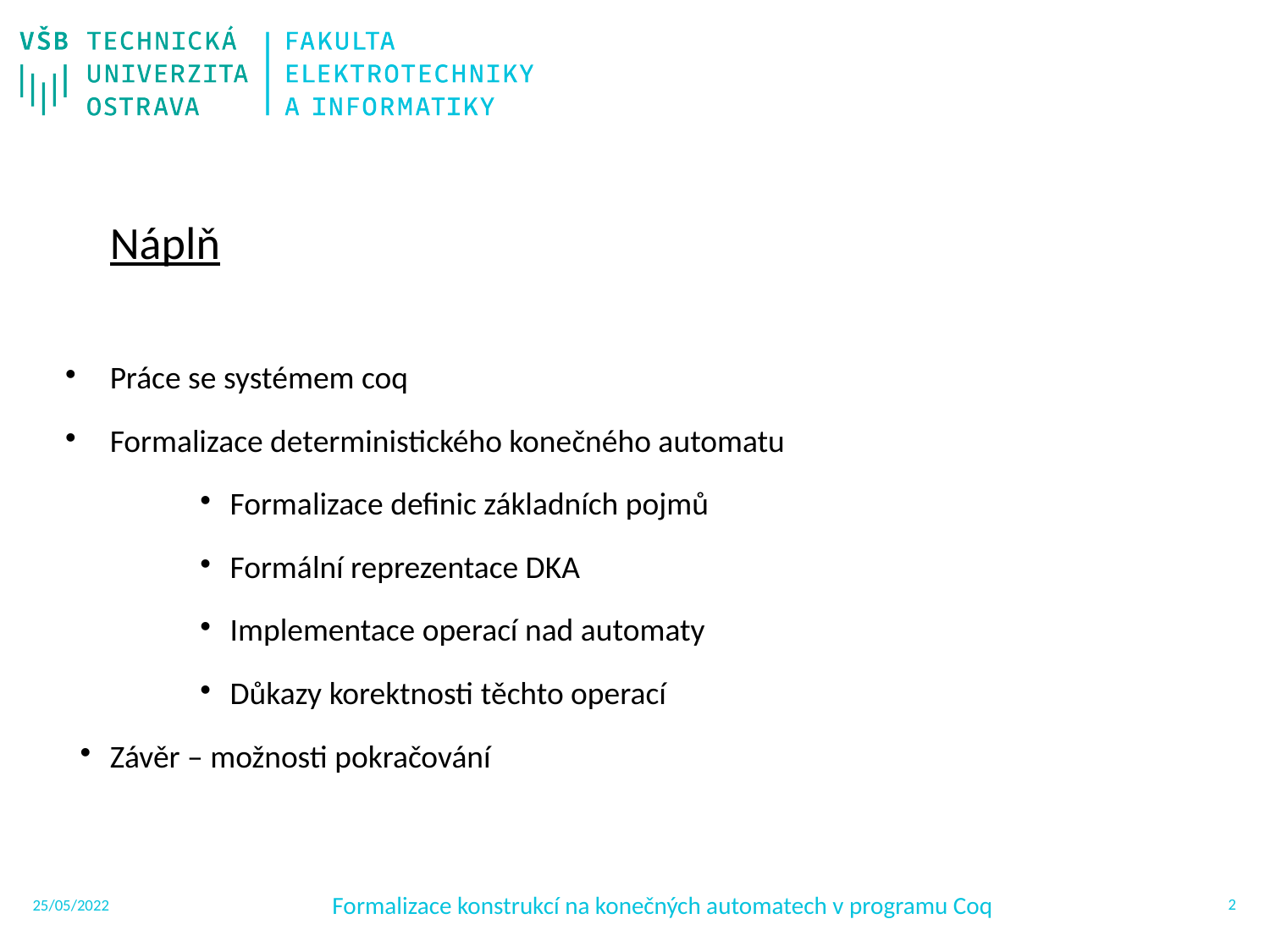

Náplň
Práce se systémem coq
Formalizace deterministického konečného automatu
Formalizace definic základních pojmů
Formální reprezentace DKA
Implementace operací nad automaty
Důkazy korektnosti těchto operací
Závěr – možnosti pokračování
Formalizace konstrukcí na konečných automatech v programu Coq
2
25/05/2022